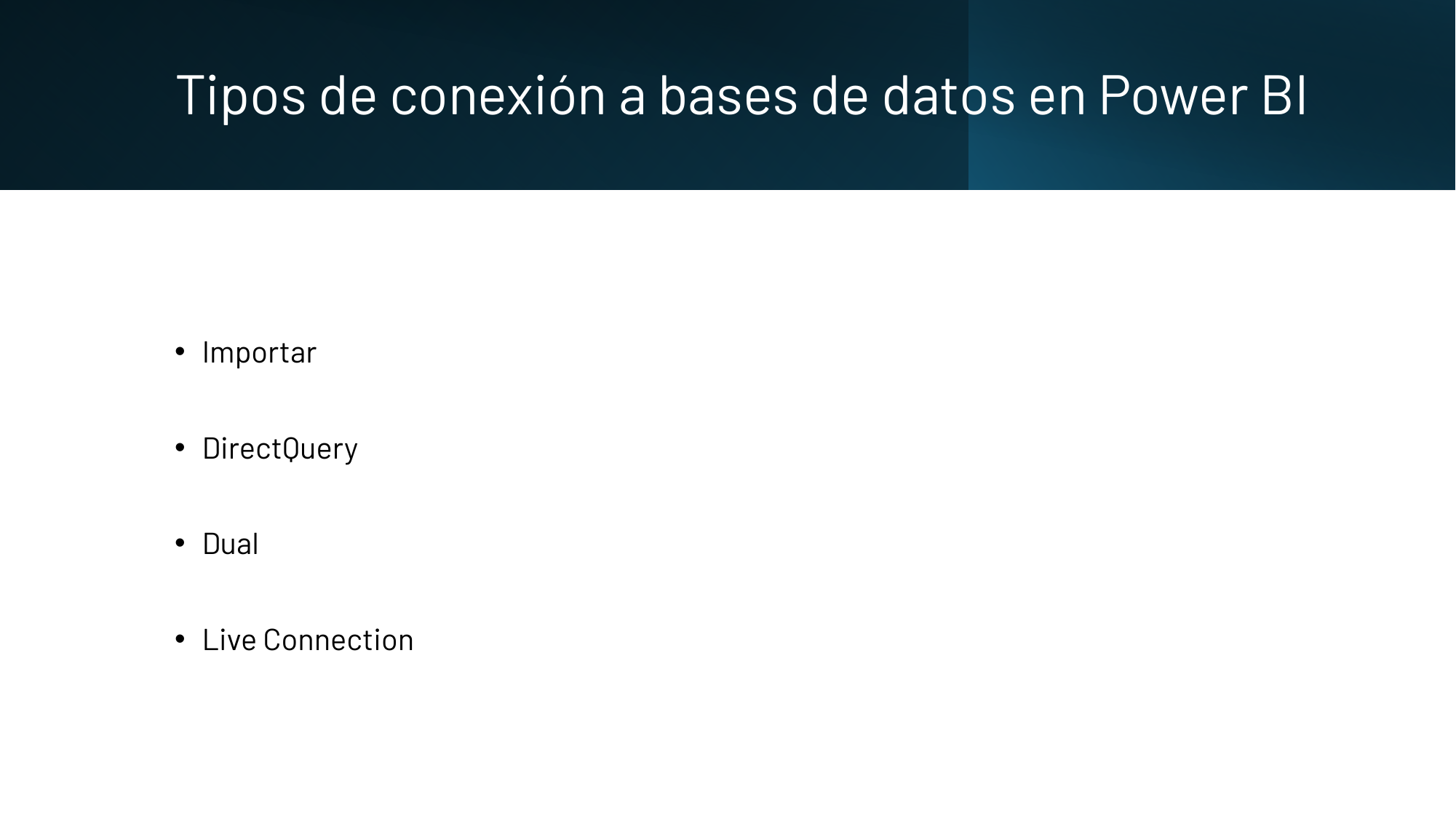

# Tipos de conexión a bases de datos en Power BI
Importar

DirectQuery

Dual

Live Connection